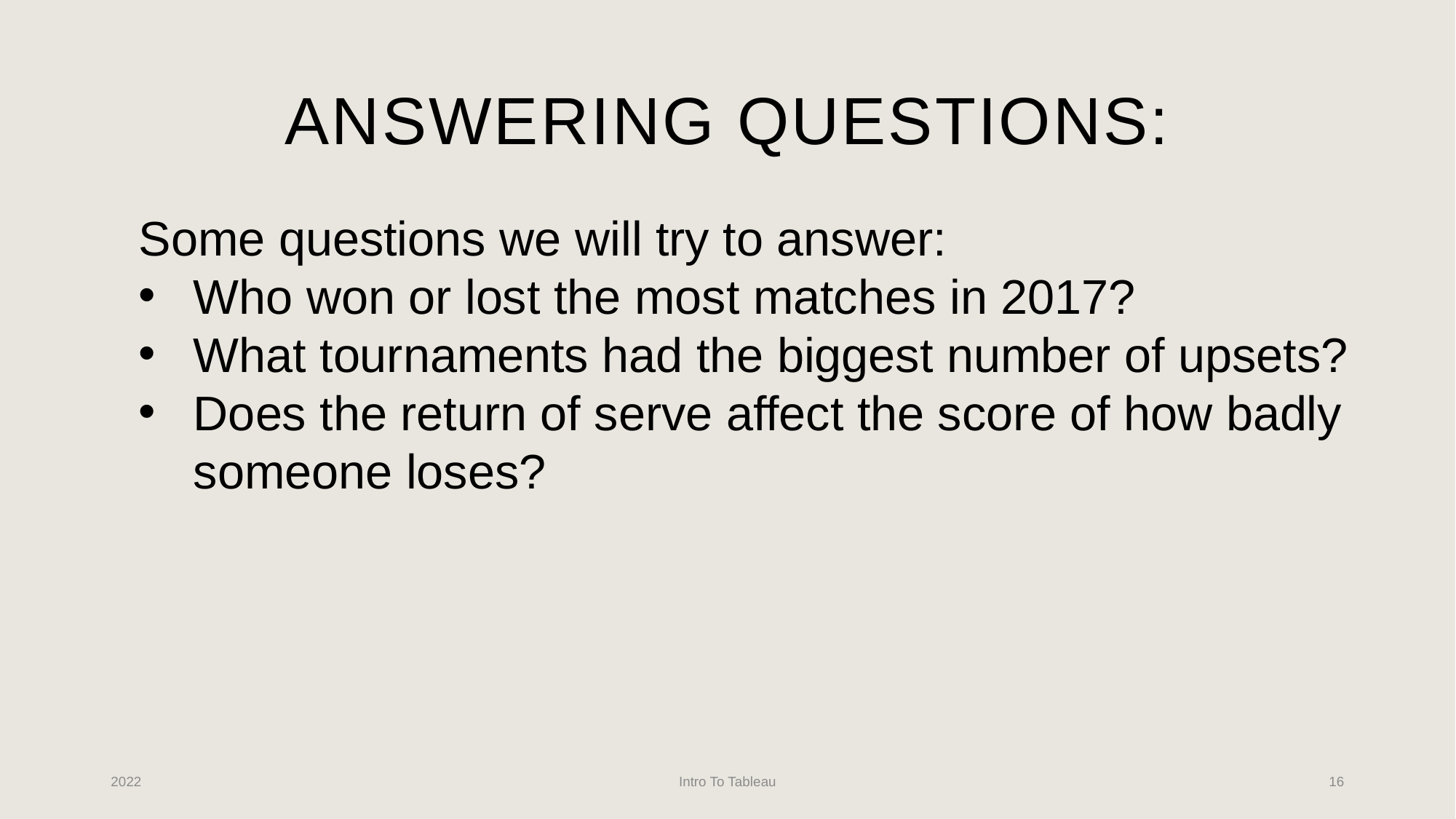

# Answering Questions:
Some questions we will try to answer:
Who won or lost the most matches in 2017?
What tournaments had the biggest number of upsets?
Does the return of serve affect the score of how badly someone loses?
2022
Intro To Tableau
16